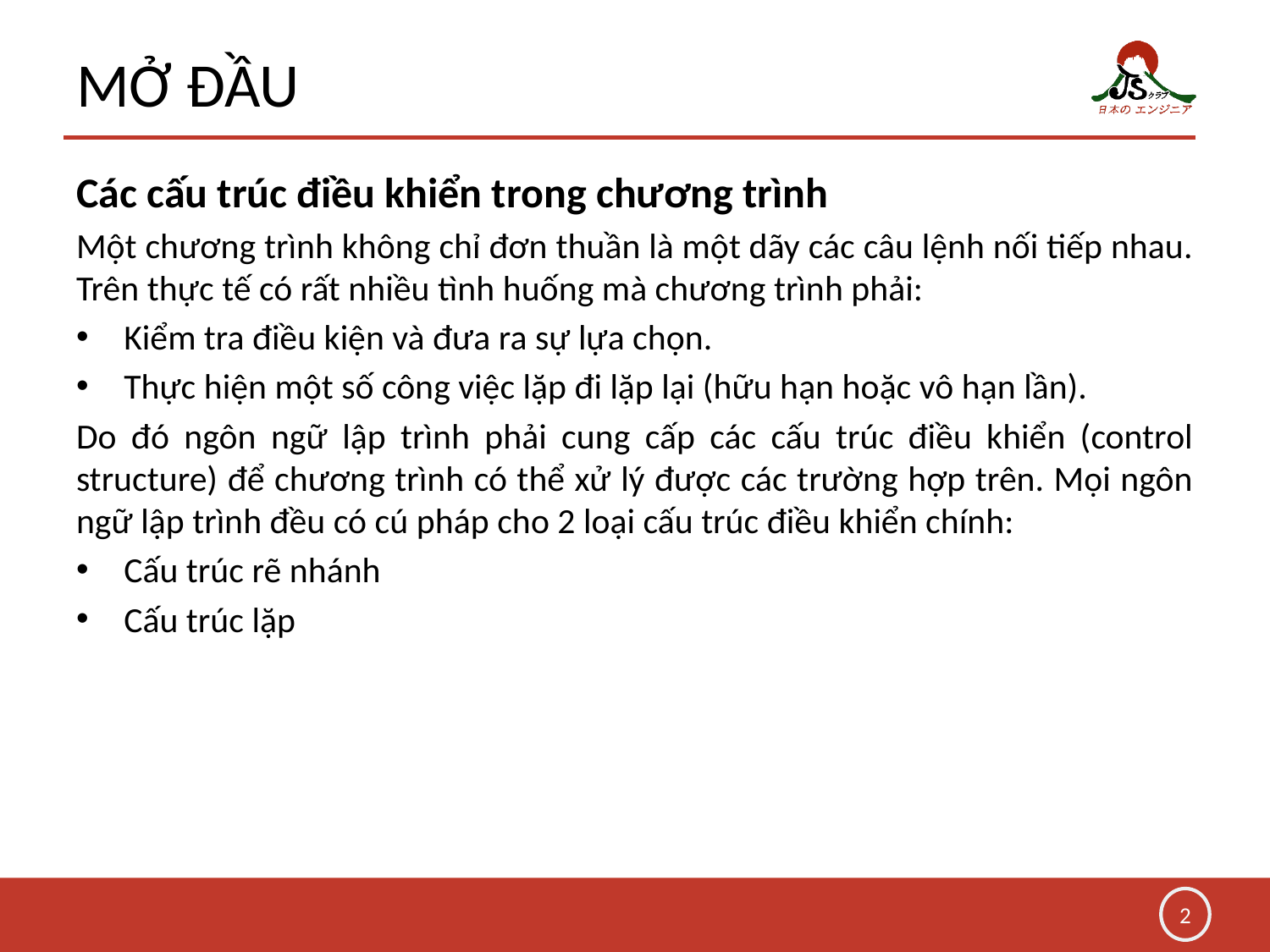

# MỞ ĐẦU
Các cấu trúc điều khiển trong chương trình
Một chương trình không chỉ đơn thuần là một dãy các câu lệnh nối tiếp nhau. Trên thực tế có rất nhiều tình huống mà chương trình phải:
Kiểm tra điều kiện và đưa ra sự lựa chọn.
Thực hiện một số công việc lặp đi lặp lại (hữu hạn hoặc vô hạn lần).
Do đó ngôn ngữ lập trình phải cung cấp các cấu trúc điều khiển (control structure) để chương trình có thể xử lý được các trường hợp trên. Mọi ngôn ngữ lập trình đều có cú pháp cho 2 loại cấu trúc điều khiển chính:
Cấu trúc rẽ nhánh
Cấu trúc lặp